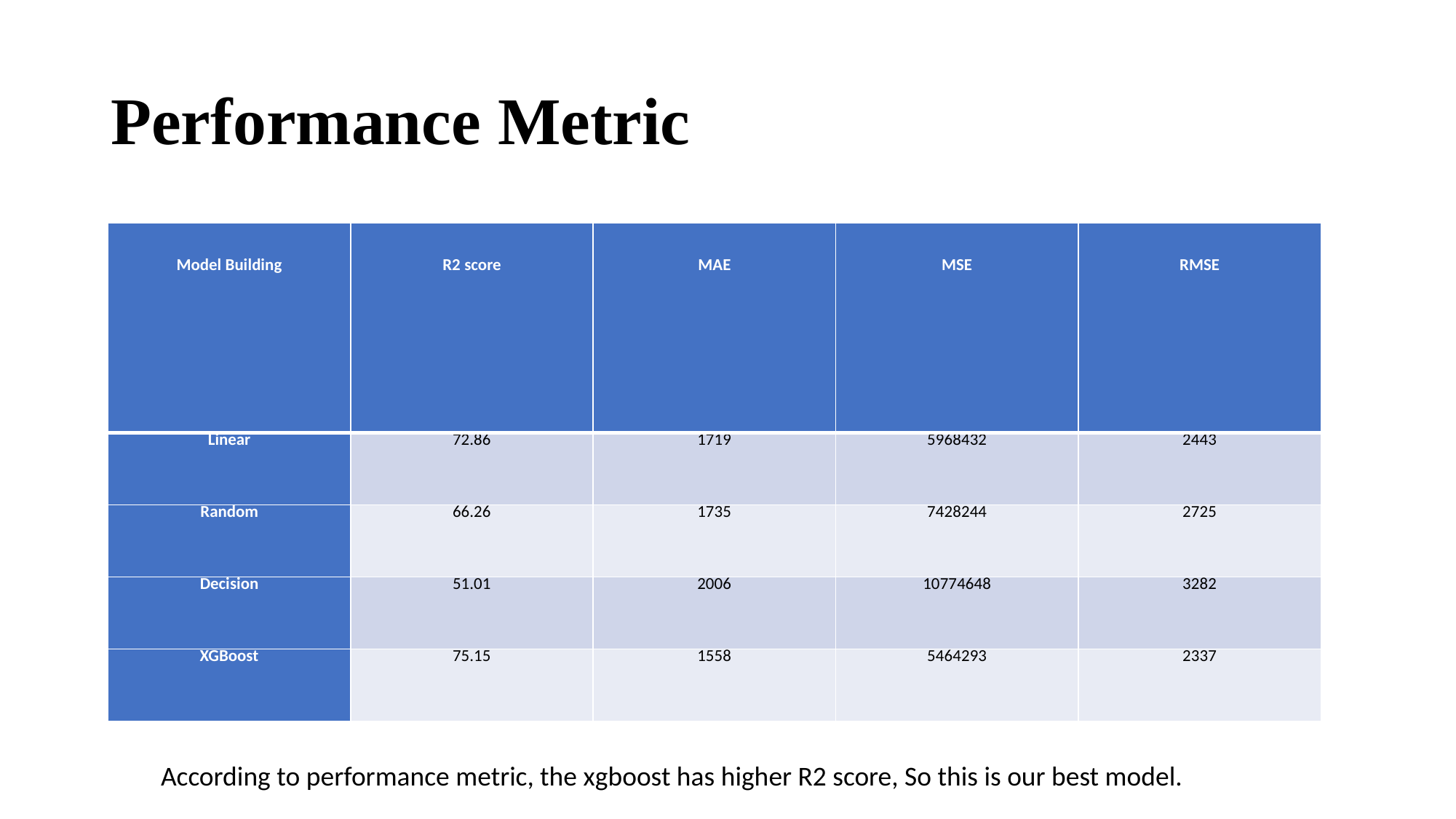

# Performance Metric
| Model Building | R2 score | MAE | MSE | RMSE |
| --- | --- | --- | --- | --- |
| Linear | 72.86 | 1719 | 5968432 | 2443 |
| Random | 66.26 | 1735 | 7428244 | 2725 |
| Decision | 51.01 | 2006 | 10774648 | 3282 |
| XGBoost | 75.15 | 1558 | 5464293 | 2337 |
According to performance metric, the xgboost has higher R2 score, So this is our best model.